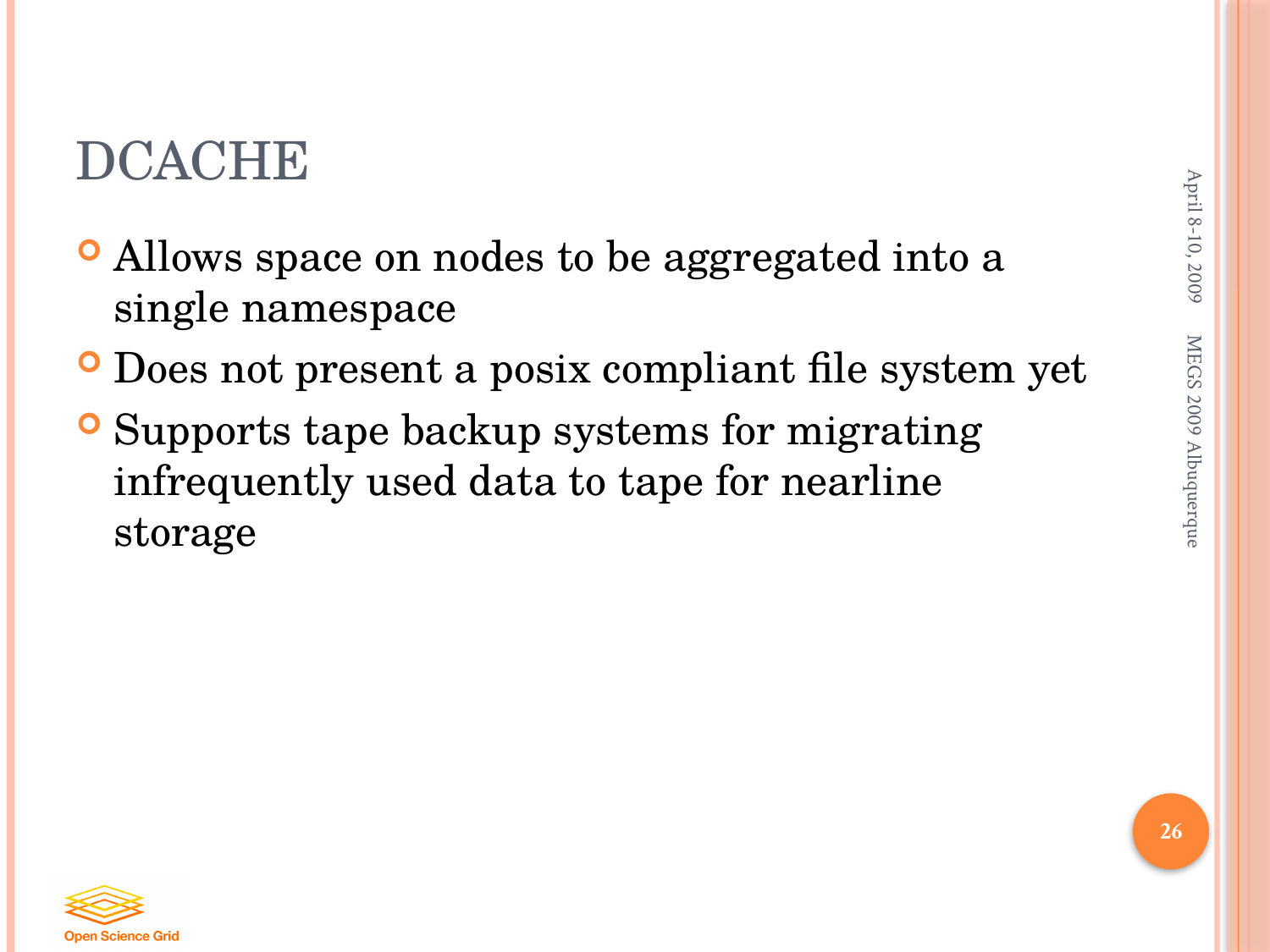

# dCache
April 8-10, 2009
Allows space on nodes to be aggregated into a single namespace
Does not present a posix compliant file system yet
Supports tape backup systems for migrating infrequently used data to tape for nearline storage
MEGS 2009 Albuquerque
26